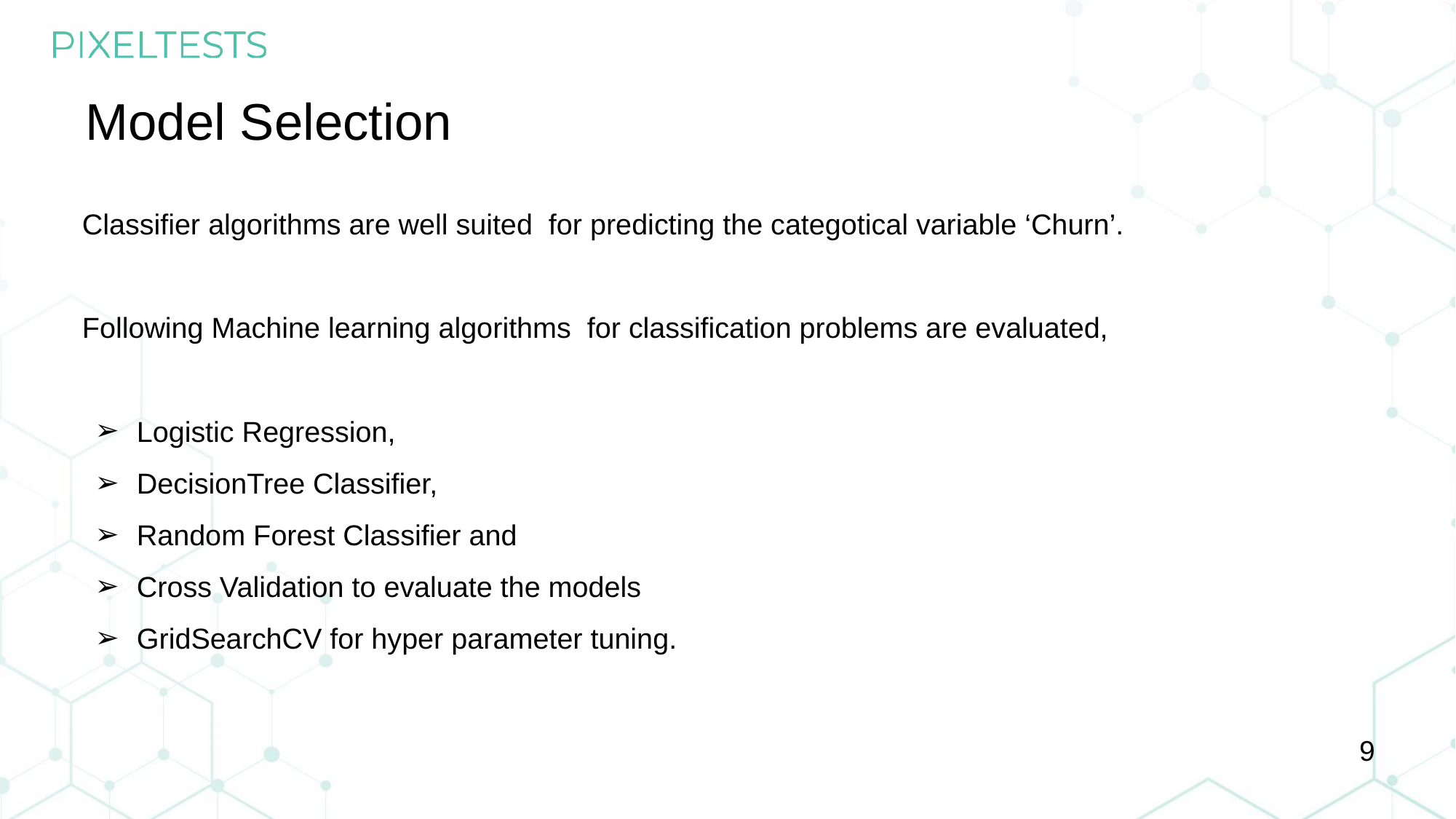

Model Selection
Classifier algorithms are well suited  for predicting the categotical variable ‘Churn’.

Following Machine learning algorithms  for classification problems are evaluated,

Logistic Regression,
DecisionTree Classifier,
Random Forest Classifier and
Cross Validation to evaluate the models
GridSearchCV for hyper parameter tuning.

9